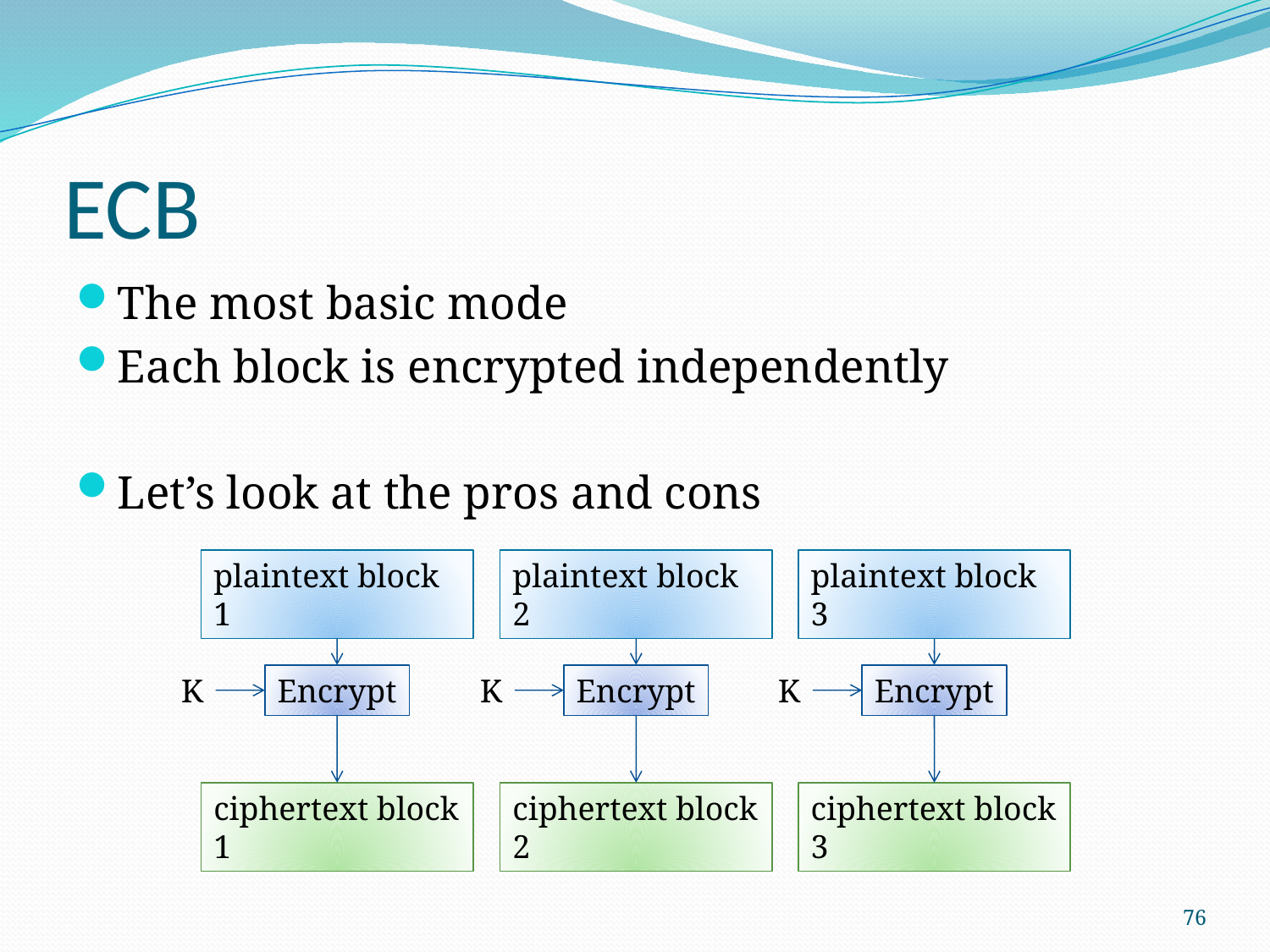

# ECB
The most basic mode
Each block is encrypted independently

Let’s look at the pros and cons
plaintext block 3
plaintext block 1
plaintext block 2
Encrypt
Encrypt
Encrypt
K
K
K
ciphertext block 3
ciphertext block 1
ciphertext block 2
76